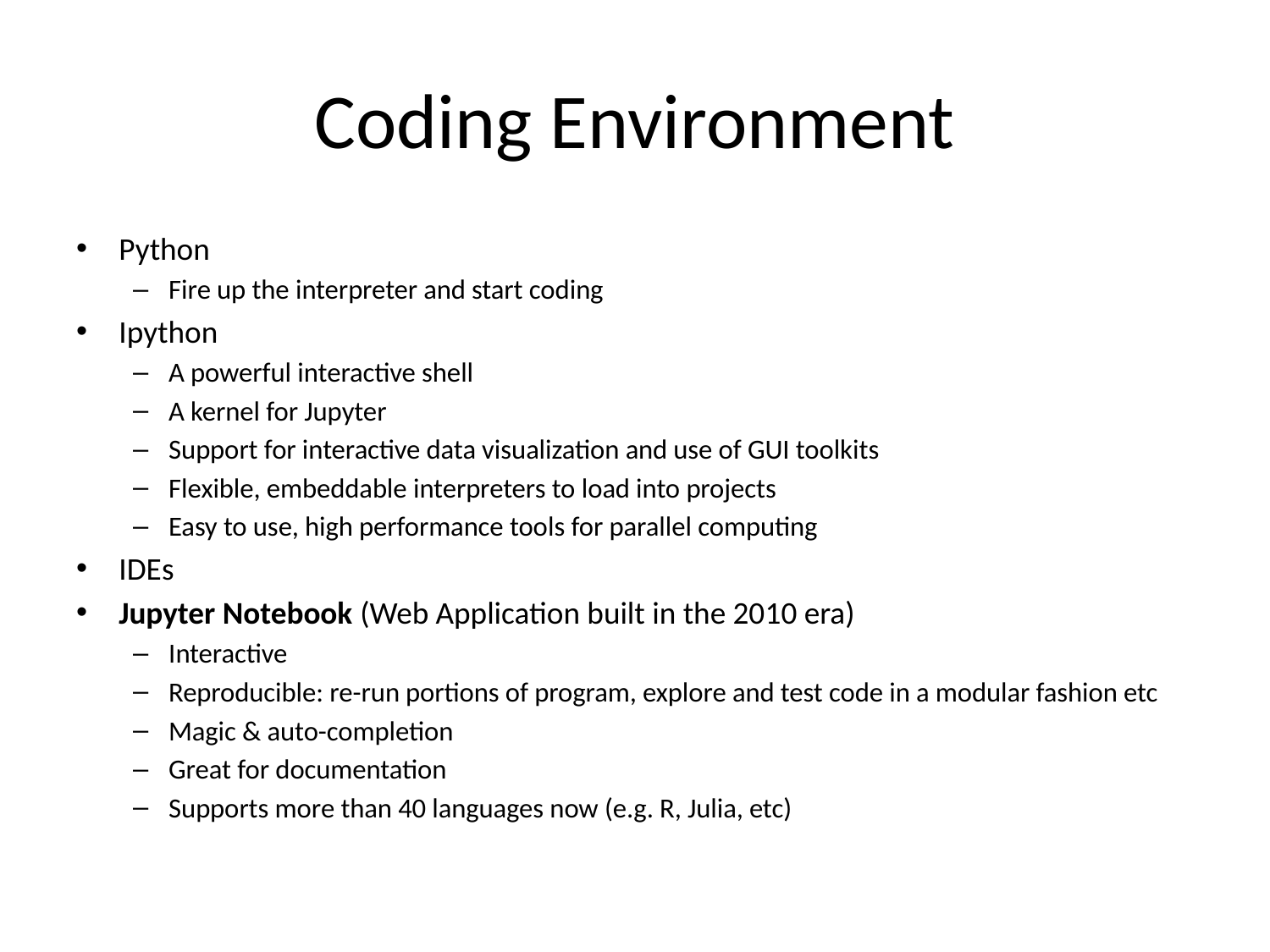

# Coding Environment
Python
Fire up the interpreter and start coding
Ipython
A powerful interactive shell
A kernel for Jupyter
Support for interactive data visualization and use of GUI toolkits
Flexible, embeddable interpreters to load into projects
Easy to use, high performance tools for parallel computing
IDEs
Jupyter Notebook (Web Application built in the 2010 era)
Interactive
Reproducible: re-run portions of program, explore and test code in a modular fashion etc
Magic & auto-completion
Great for documentation
Supports more than 40 languages now (e.g. R, Julia, etc)